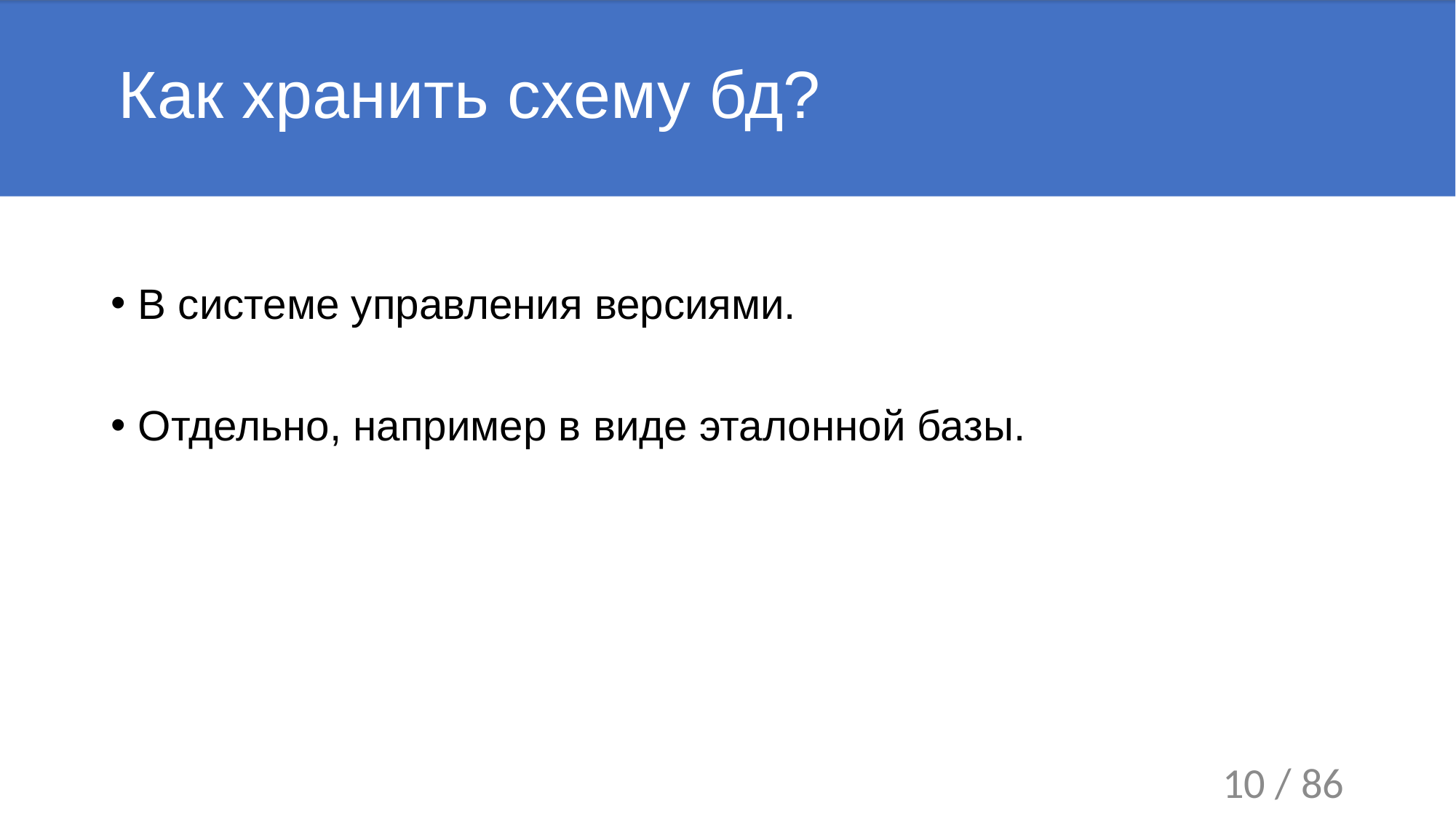

# Как хранить схему бд?
В системе управления версиями.

Отдельно, например в виде эталонной базы.
10